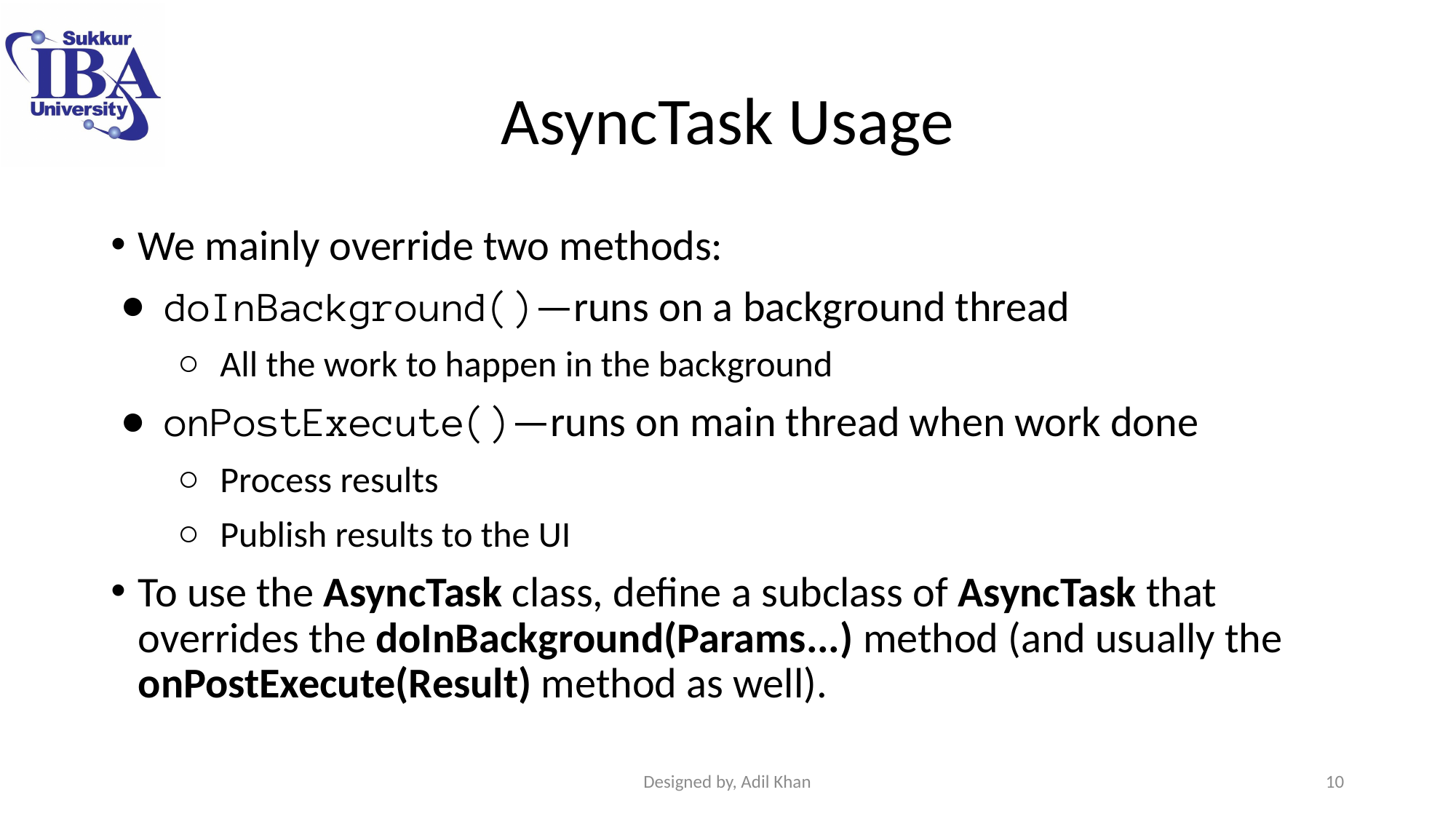

# AsyncTask Usage
We mainly override two methods:
doInBackground()—runs on a background thread
All the work to happen in the background
onPostExecute()—runs on main thread when work done
Process results
Publish results to the UI
To use the AsyncTask class, define a subclass of AsyncTask that overrides the doInBackground(Params...) method (and usually the onPostExecute(Result) method as well).
Designed by, Adil Khan
10